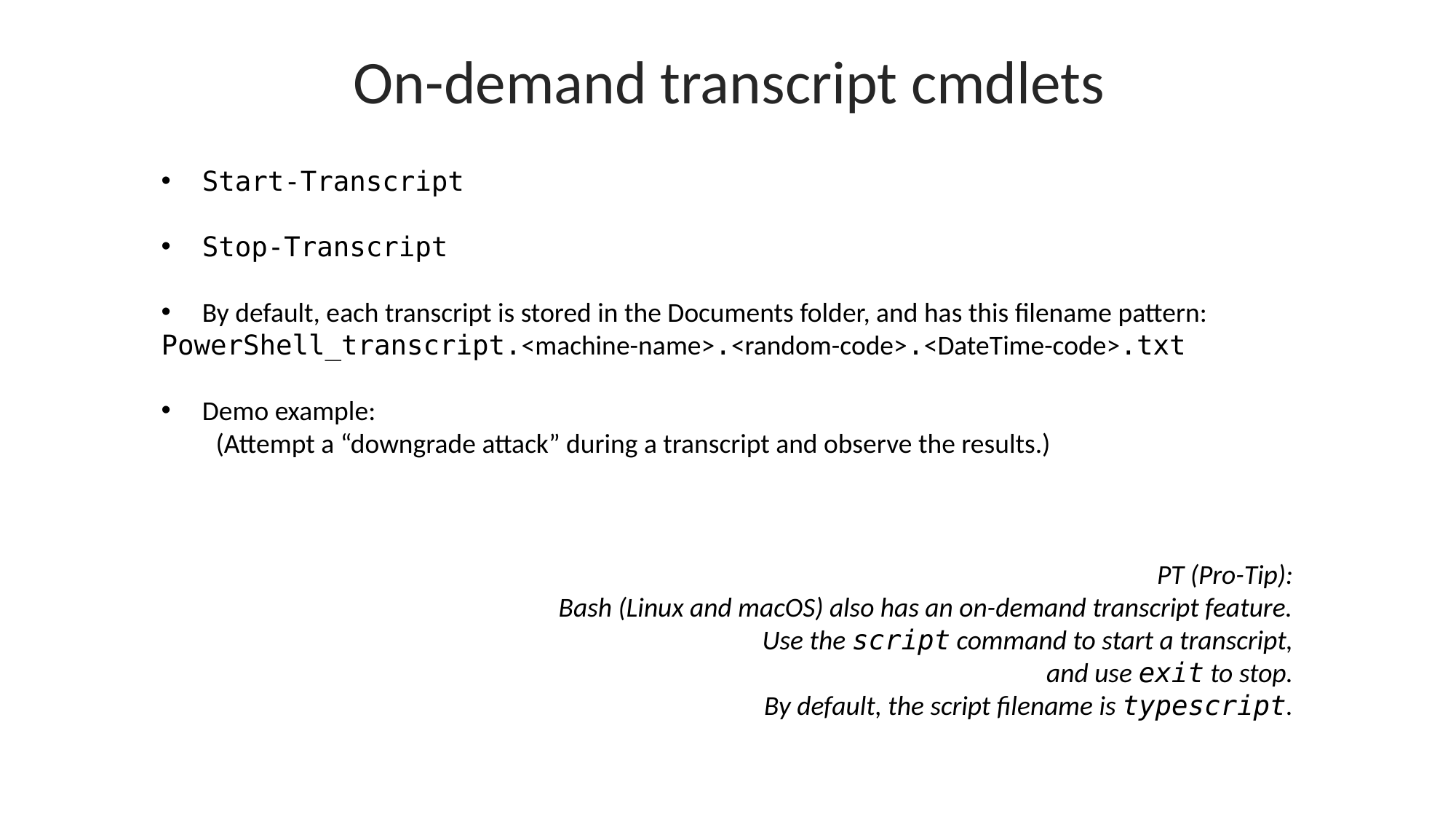

On-demand transcript cmdlets

Start-Transcript

Stop-Transcript

By default, each transcript is stored in the Documents folder, and has this filename pattern:
PowerShell_transcript.<machine-name>.<random-code>.<DateTime-code>.txt

Demo example:
(Attempt a “downgrade attack” during a transcript and observe the results.)

PT (Pro-Tip):
Bash (Linux and macOS) also has an on-demand transcript feature.
Use the script command to start a transcript,
and use exit to stop.
By default, the script filename is typescript.